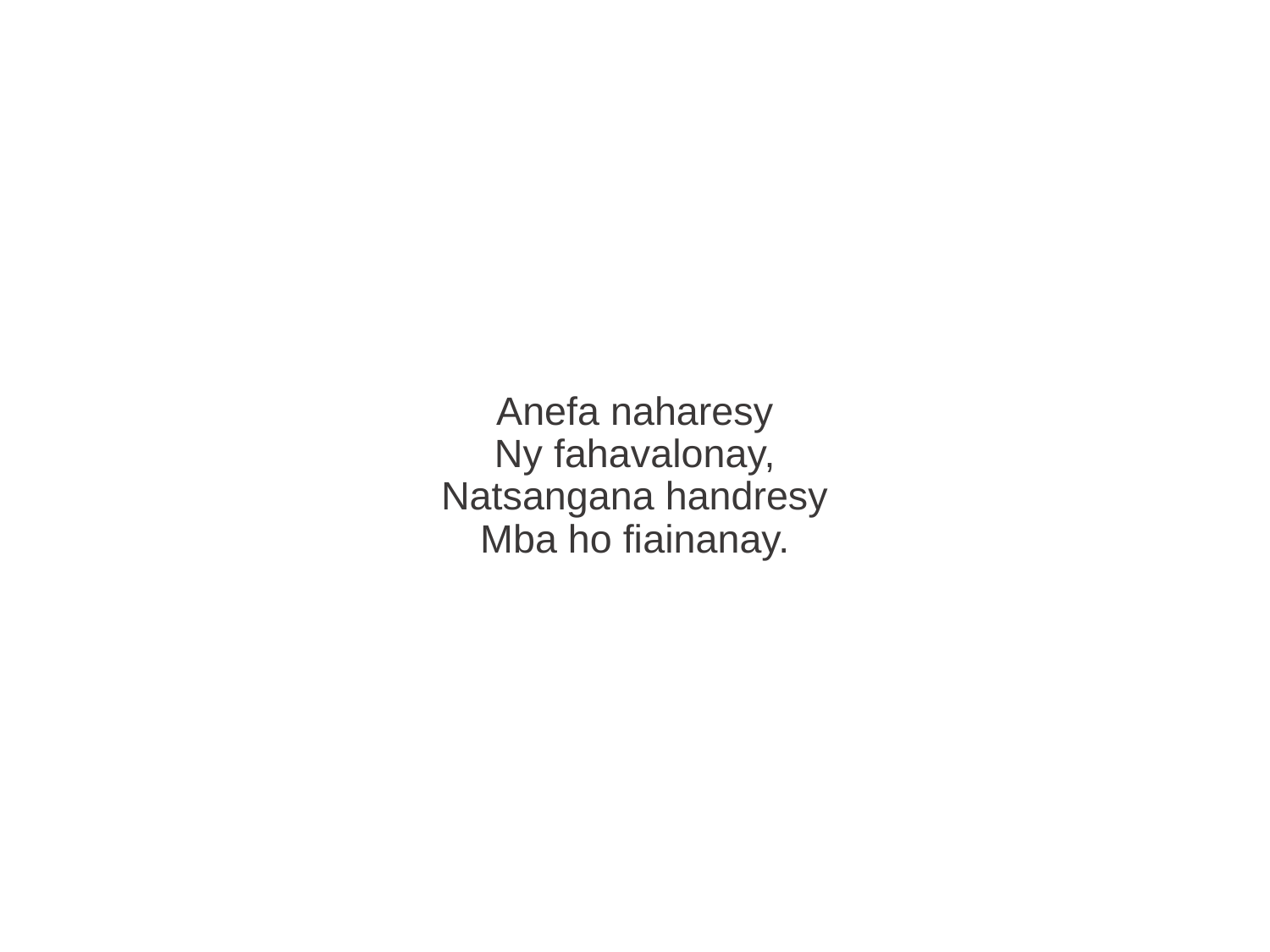

Anefa naharesy
Ny fahavalonay,
Natsangana handresy
Mba ho fiainanay.